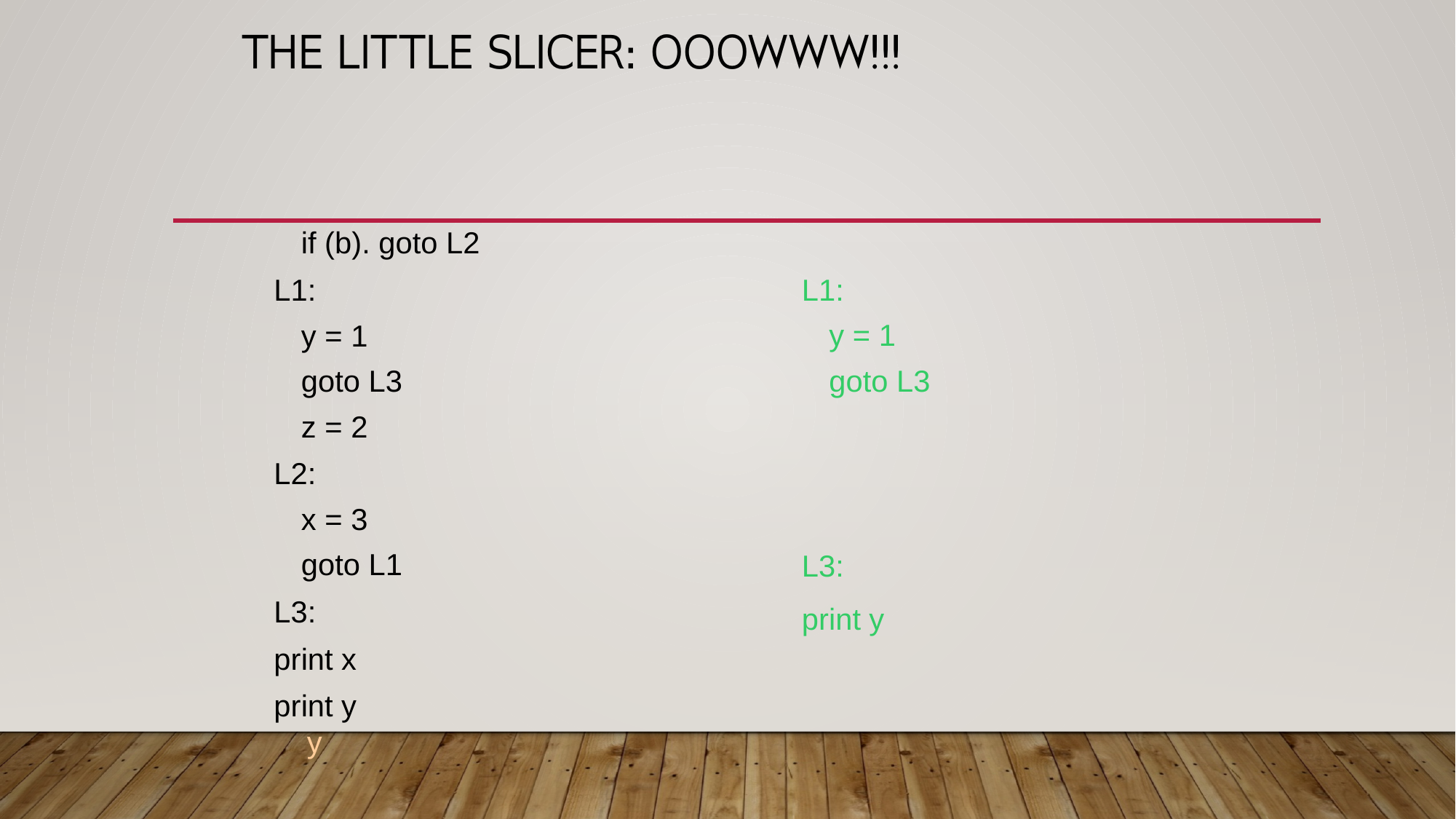

# The Little Slicer: OOOWWW!!!

if (b). goto L2
L1:
y = 1
goto L3
z = 2
L2:
x = 3
goto L1
L3:
print x
print y   					y

L1:
y = 1
goto L3

L3:
print y